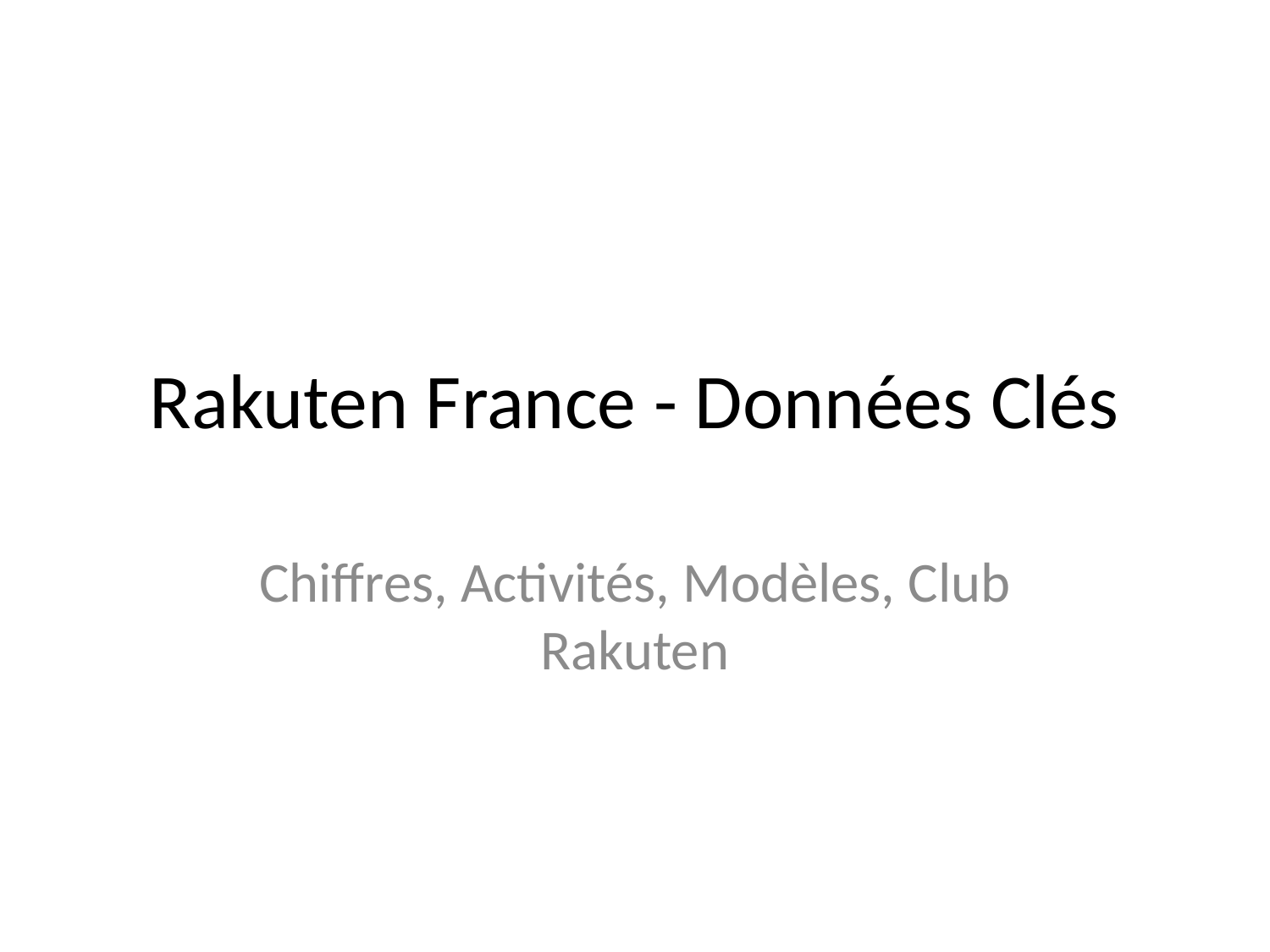

# Rakuten France - Données Clés
Chiffres, Activités, Modèles, Club Rakuten